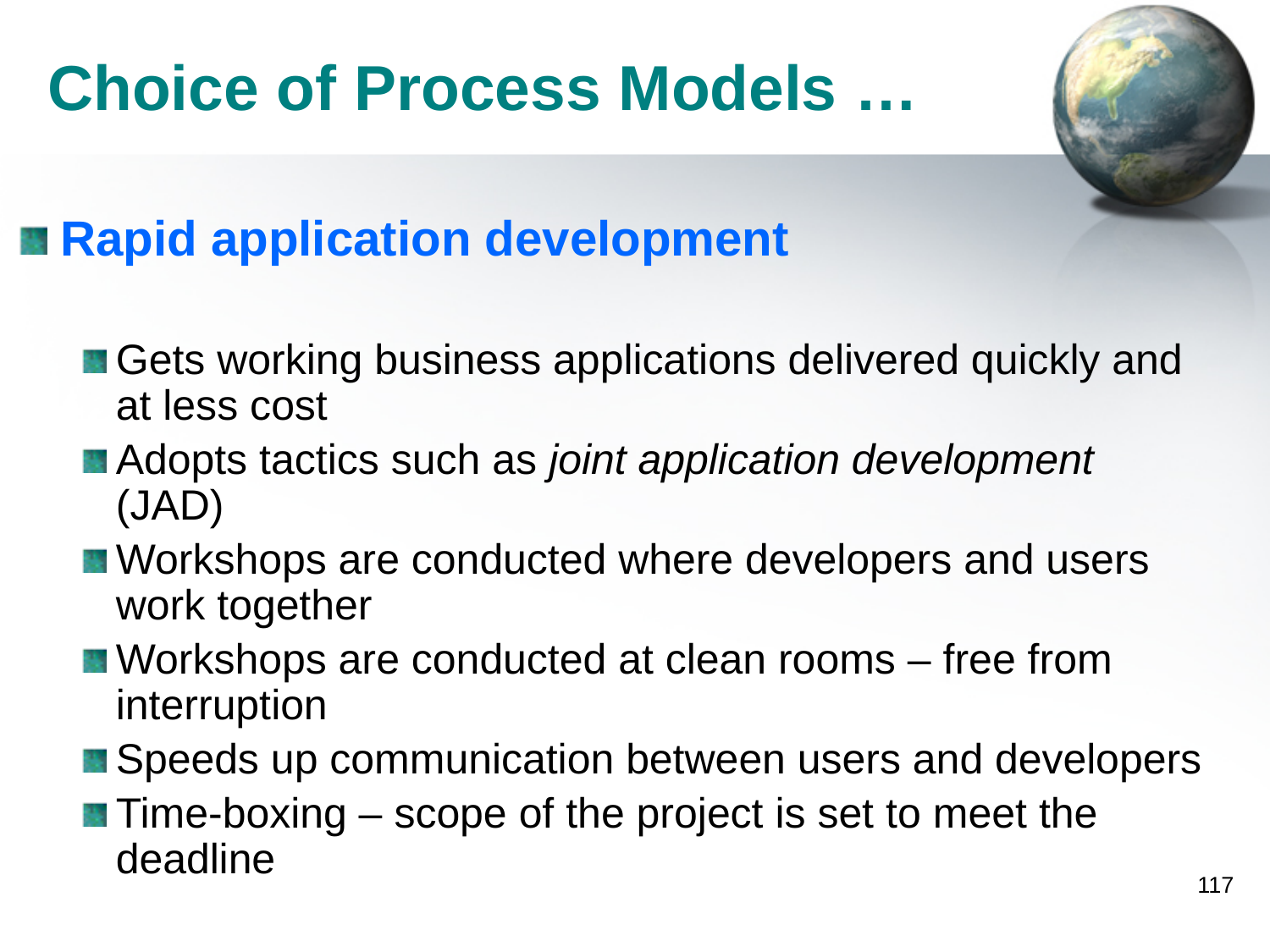

# Choice of Process Models …

Rapid application development

Gets working business applications delivered quickly and at less cost
Adopts tactics such as joint application development (JAD)
Workshops are conducted where developers and users work together
Workshops are conducted at clean rooms – free from interruption
Speeds up communication between users and developers
Time-boxing – scope of the project is set to meet the deadline
117